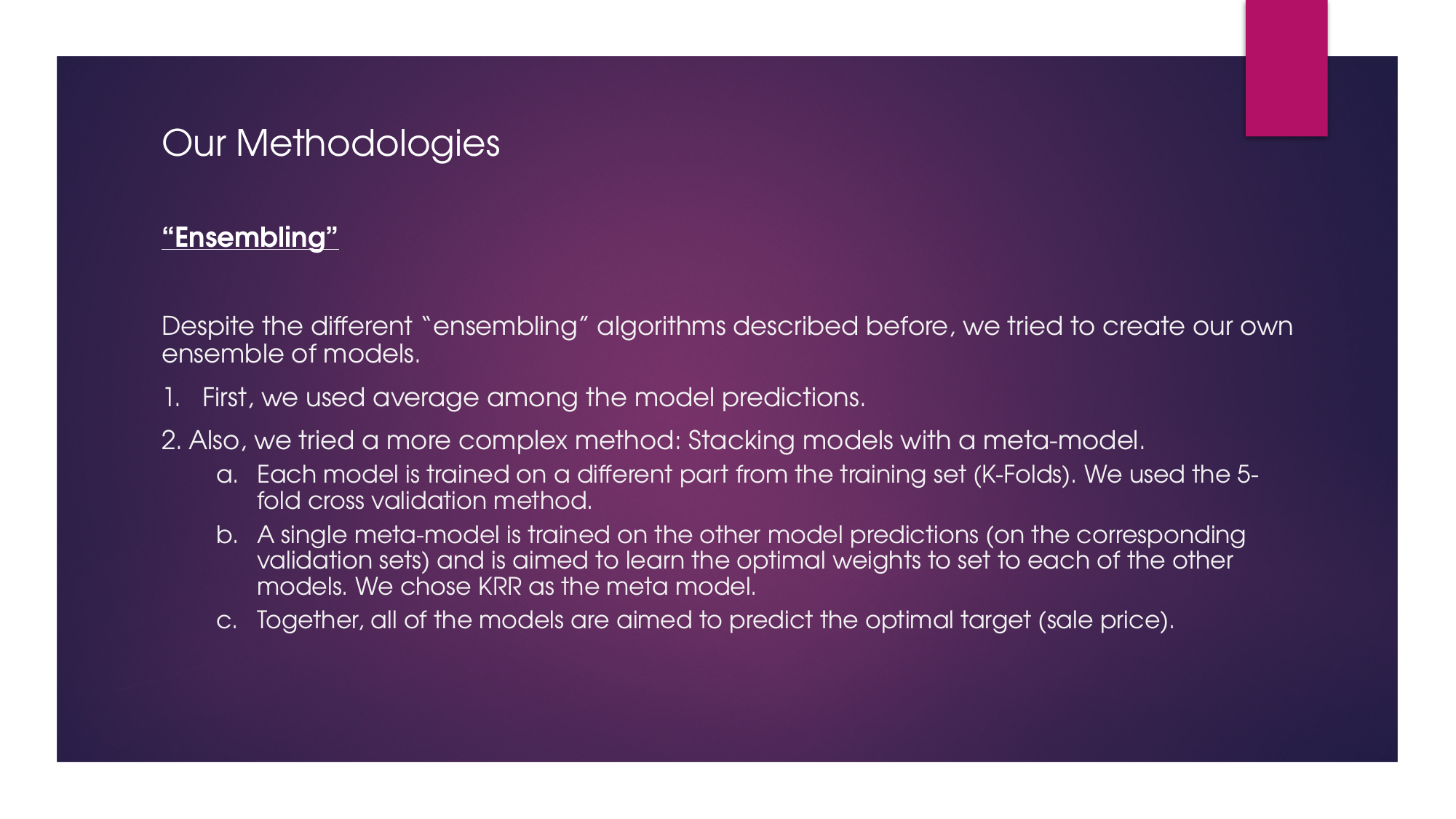

Our Methodologies

“Ensembling”

Despite the different “ensembling” algorithms described before, we tried to create our own ensemble of models.
First, we used average among the model predictions.
Also, we tried a more complex method: Stacking models with a meta-model.
Each model is trained on a different part from the training set (K-Folds). We used the 5-fold cross validation method.
A single meta-model is trained on the other model predictions (on the corresponding validation sets) and is aimed to learn the optimal weights to set to each of the other models. We chose KRR as the meta model.
Together, all of the models are aimed to predict the optimal target (sale price).